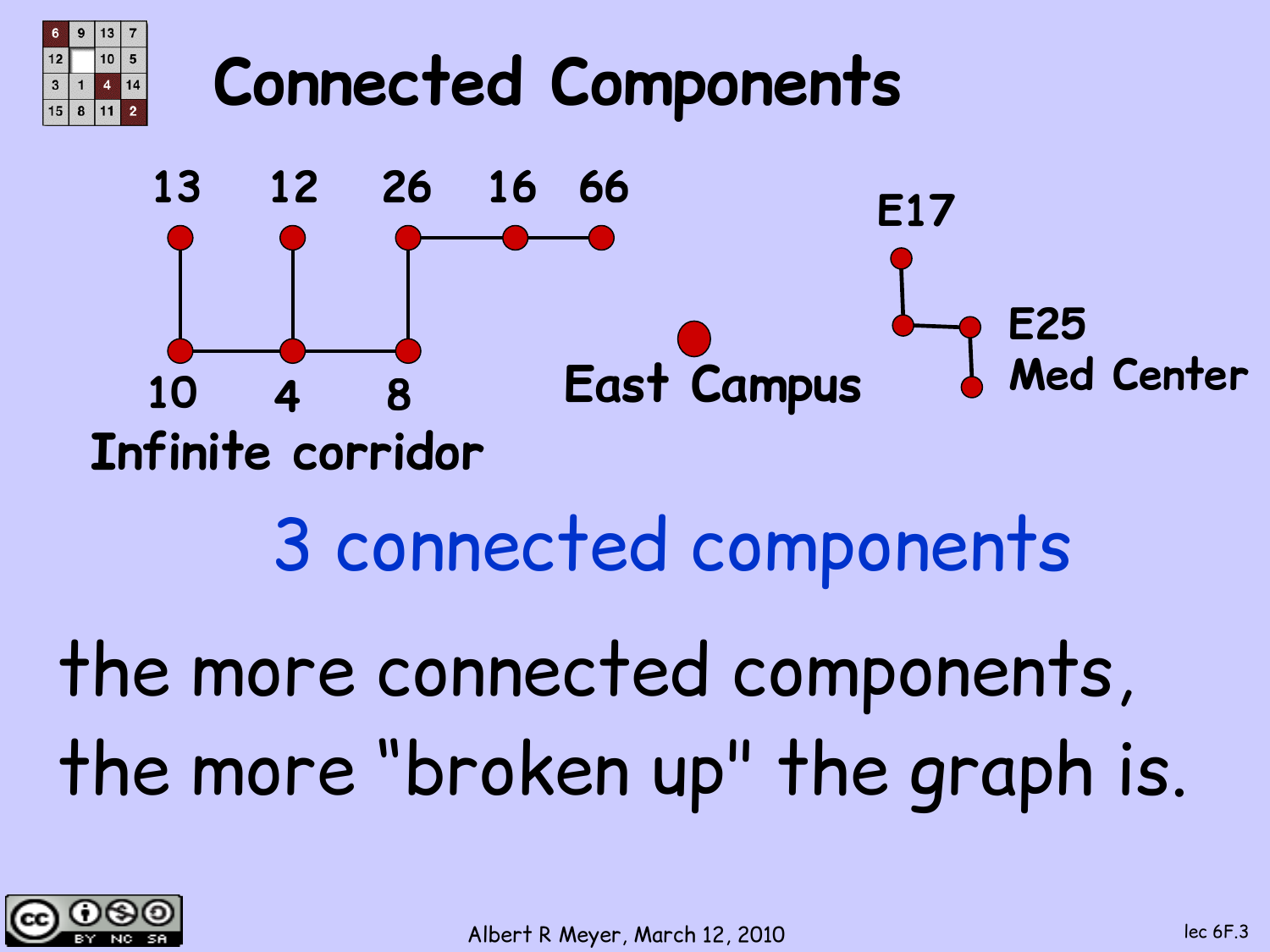

# Connected Components
13
12
26
16
66

10
8
4
Infinite corridor
E17

E25
Med Center

East Campus
3 connected components
the more connected components,
the more “broken up" the graph is.
lec 6F.3